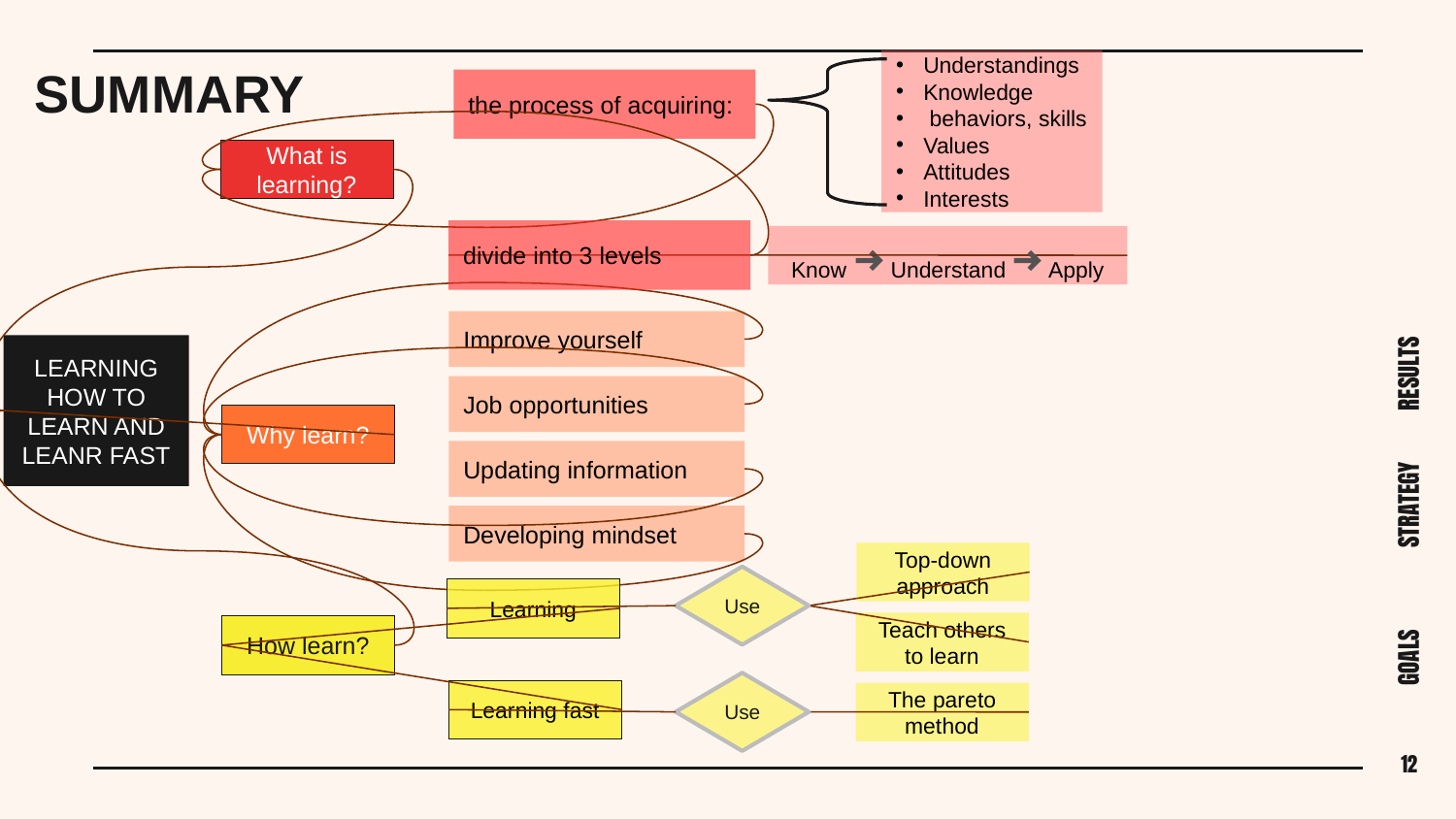

# SUMMARY
Understandings
Knowledge
 behaviors, skills
Values
Attitudes
Interests

the process of acquiring:
What is learning?
divide into 3 levels
Know       Understand       Apply

Improve yourself
RESULTS
LEARNING HOW TO LEARN AND LEANR FAST
Job opportunities
Why learn?
Updating information
STRATEGY
Developing mindset
Top-down approach
Use
Learning
GOALS
Teach others to learn
How learn?
Use
Learning fast
The pareto method
12